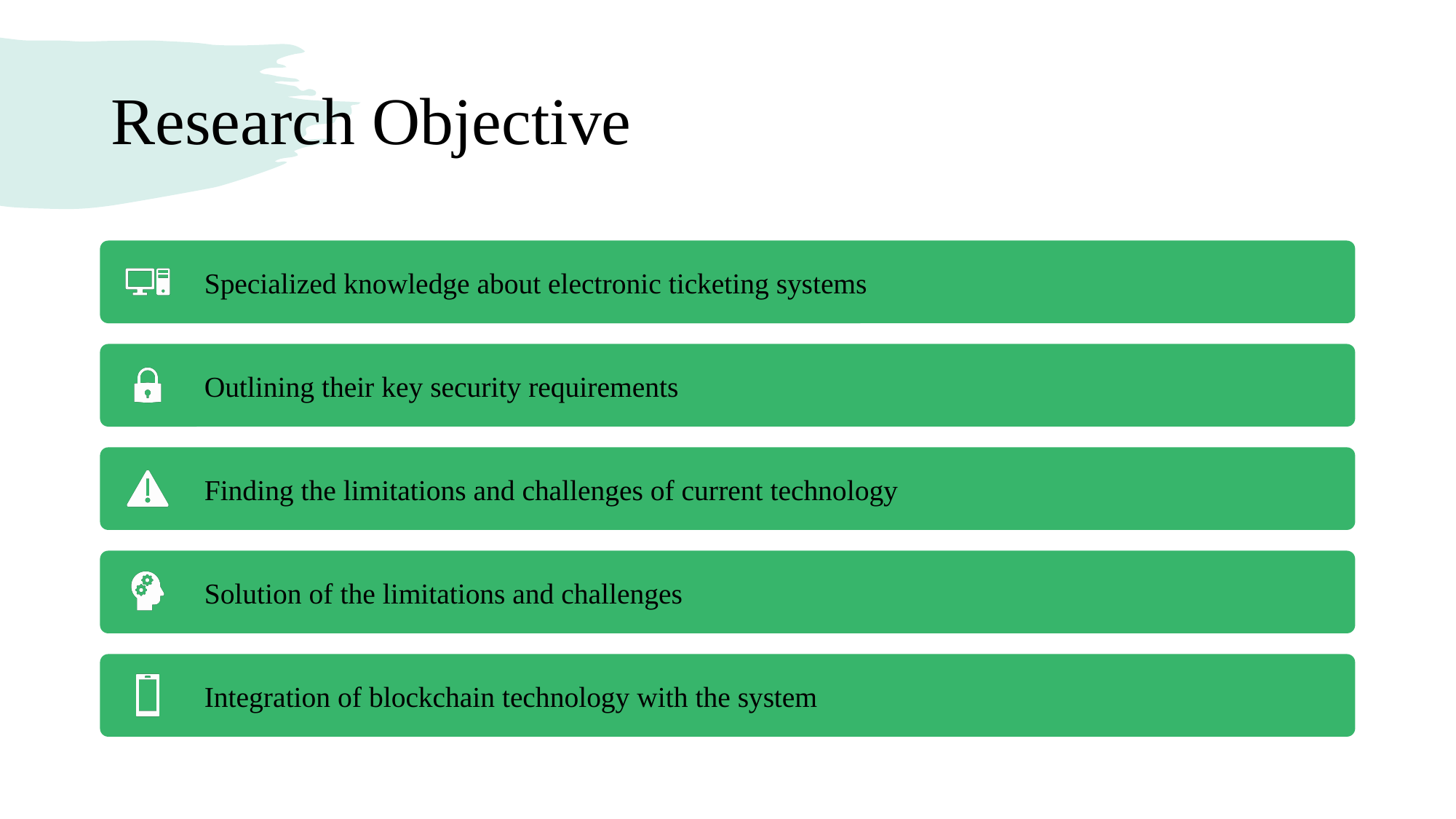

# Research Objective
Specialized knowledge about electronic ticketing systems
Outlining their key security requirements
Finding the limitations and challenges of current technology
Solution of the limitations and challenges
Integration of blockchain technology with the system